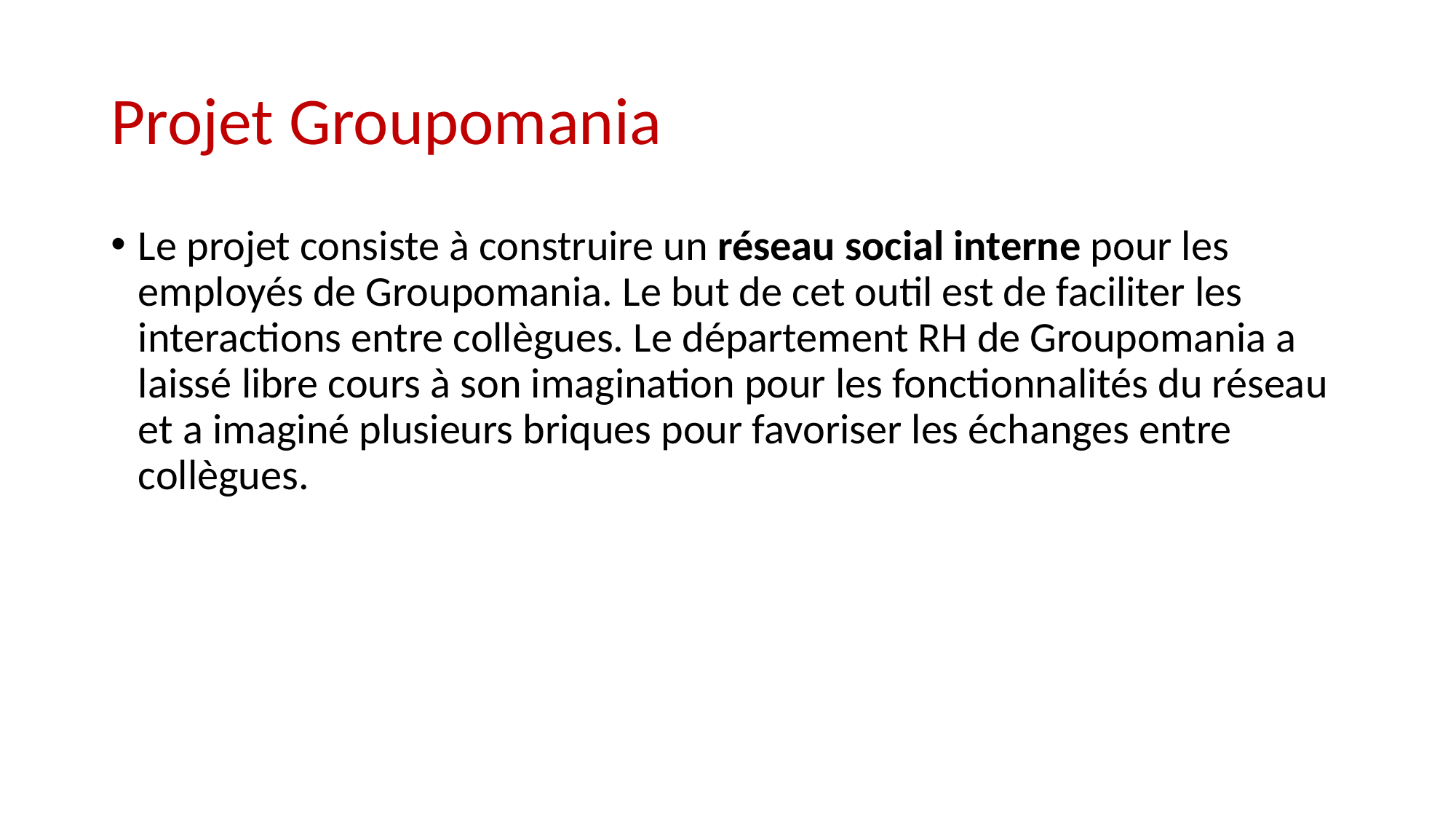

# Projet Groupomania
Le projet consiste à construire un réseau social interne pour les employés de Groupomania. Le but de cet outil est de faciliter les interactions entre collègues. Le département RH de Groupomania a laissé libre cours à son imagination pour les fonctionnalités du réseau et a imaginé plusieurs briques pour favoriser les échanges entre collègues.